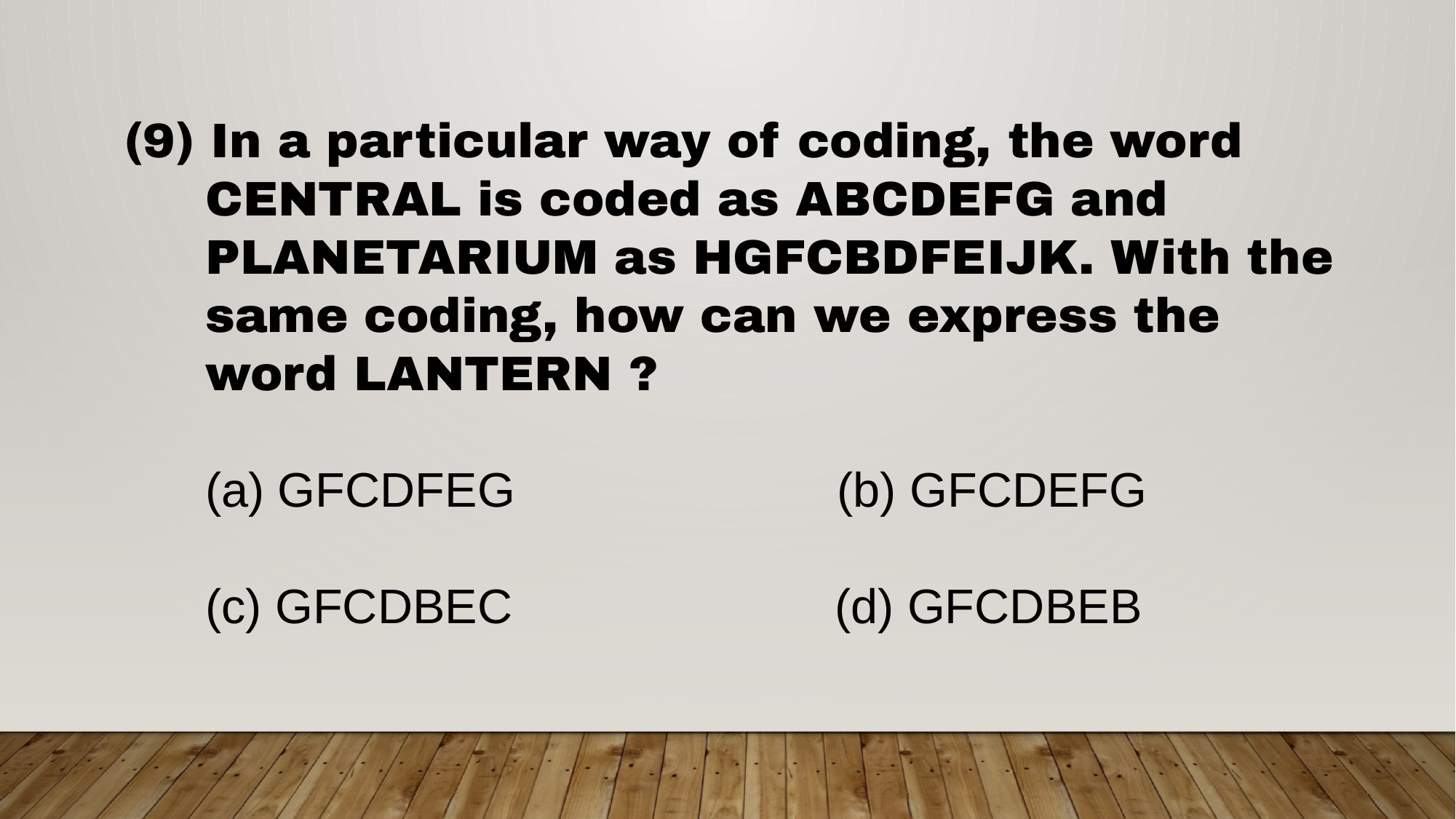

In a particular way of coding, the word
     CENTRAL is coded as ABCDEFG and
     PLANETARIUM as HGFCBDFEIJK. With the
     same coding, how can we express the
     word LANTERN ?

      (a) GFCDFEG                        (b) GFCDEFG

      (c) GFCDBEC                        (d) GFCDBEB